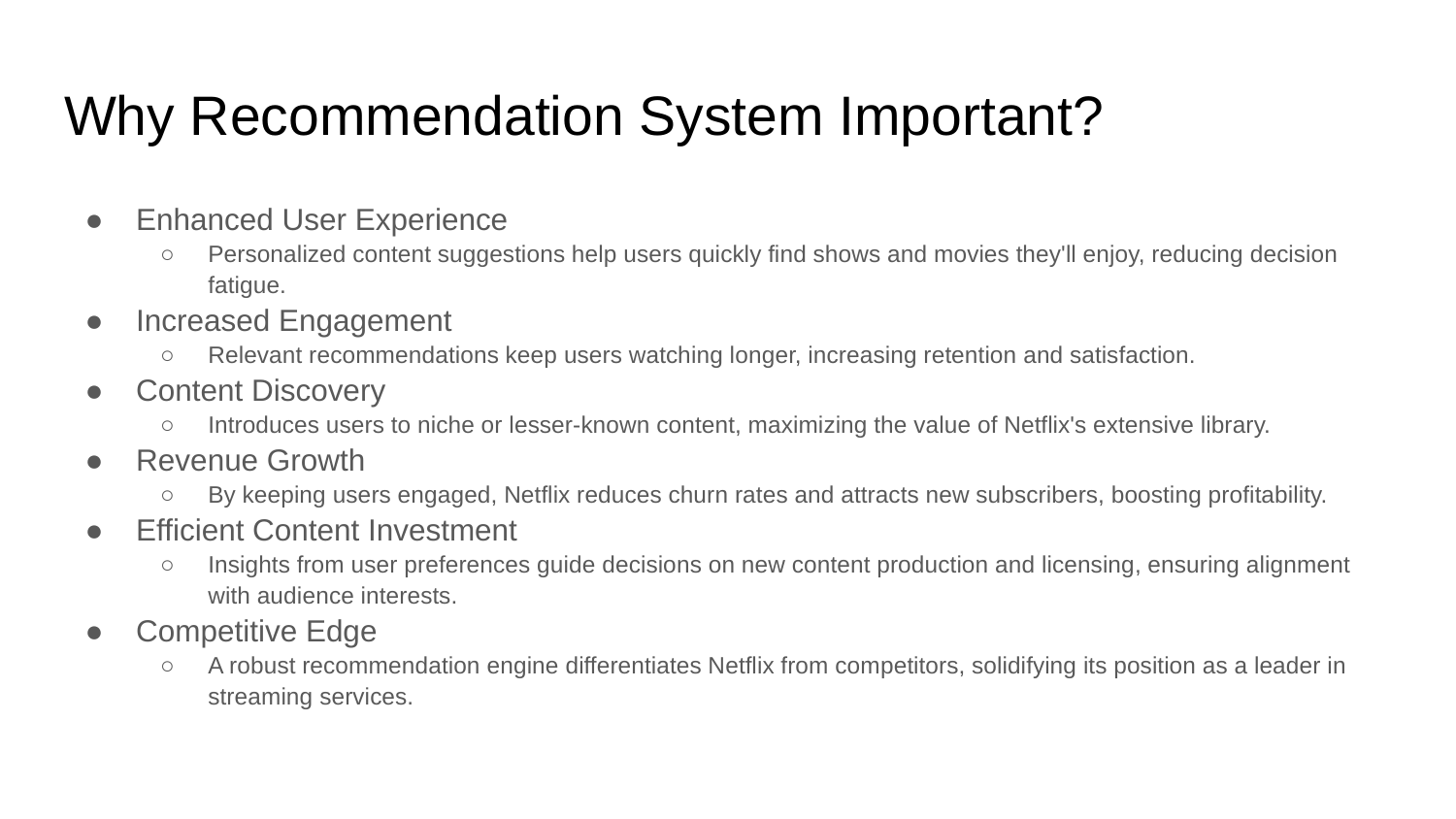

# Why Recommendation System Important?
Enhanced User Experience
Personalized content suggestions help users quickly find shows and movies they'll enjoy, reducing decision fatigue.
Increased Engagement
Relevant recommendations keep users watching longer, increasing retention and satisfaction.
Content Discovery
Introduces users to niche or lesser-known content, maximizing the value of Netflix's extensive library.
Revenue Growth
By keeping users engaged, Netflix reduces churn rates and attracts new subscribers, boosting profitability.
Efficient Content Investment
Insights from user preferences guide decisions on new content production and licensing, ensuring alignment with audience interests.
Competitive Edge
A robust recommendation engine differentiates Netflix from competitors, solidifying its position as a leader in streaming services.